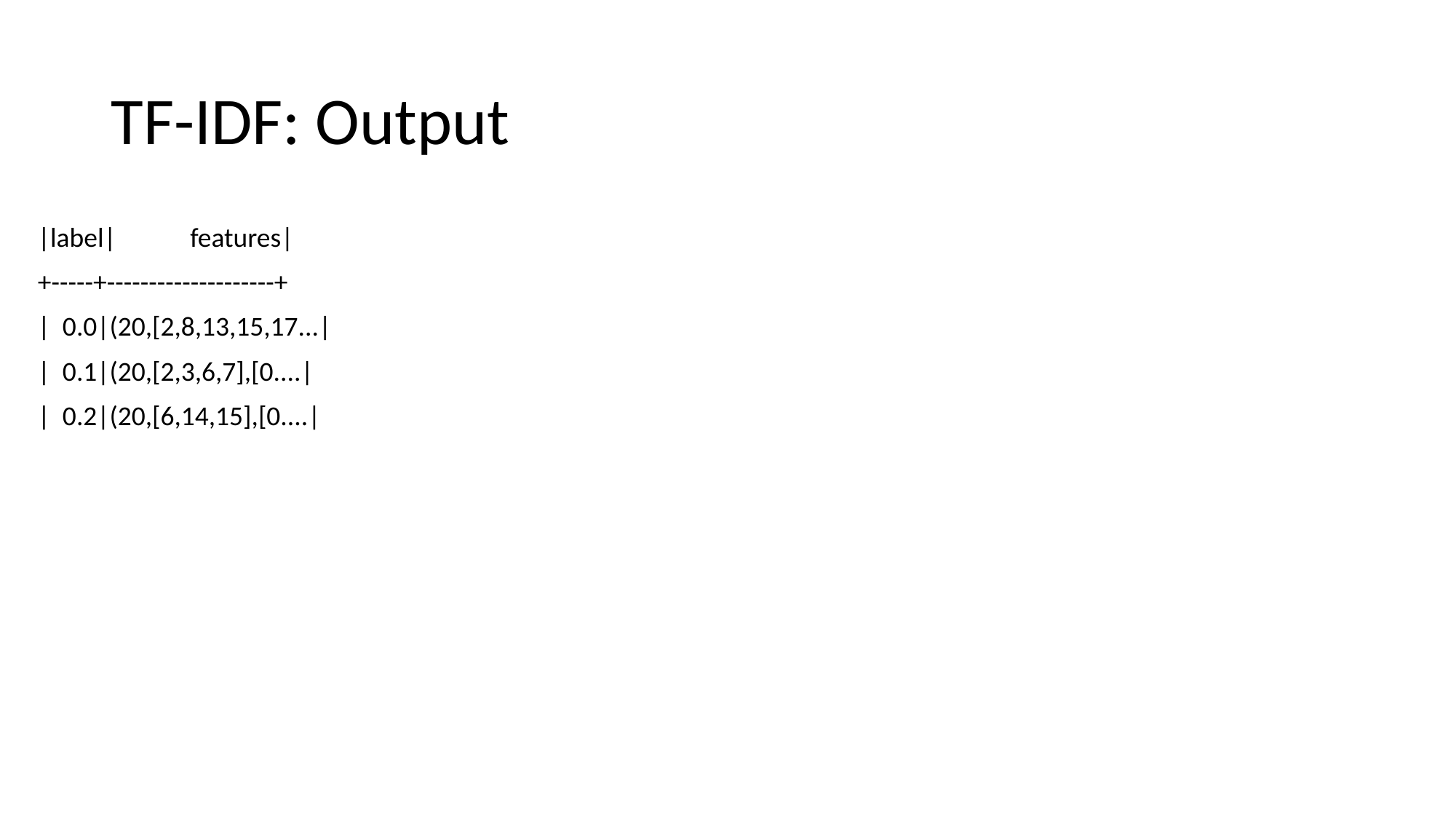

# TF-IDF: Output
|label|            features|
+-----+--------------------+
|  0.0|(20,[2,8,13,15,17...|
|  0.1|(20,[2,3,6,7],[0....|
|  0.2|(20,[6,14,15],[0....|